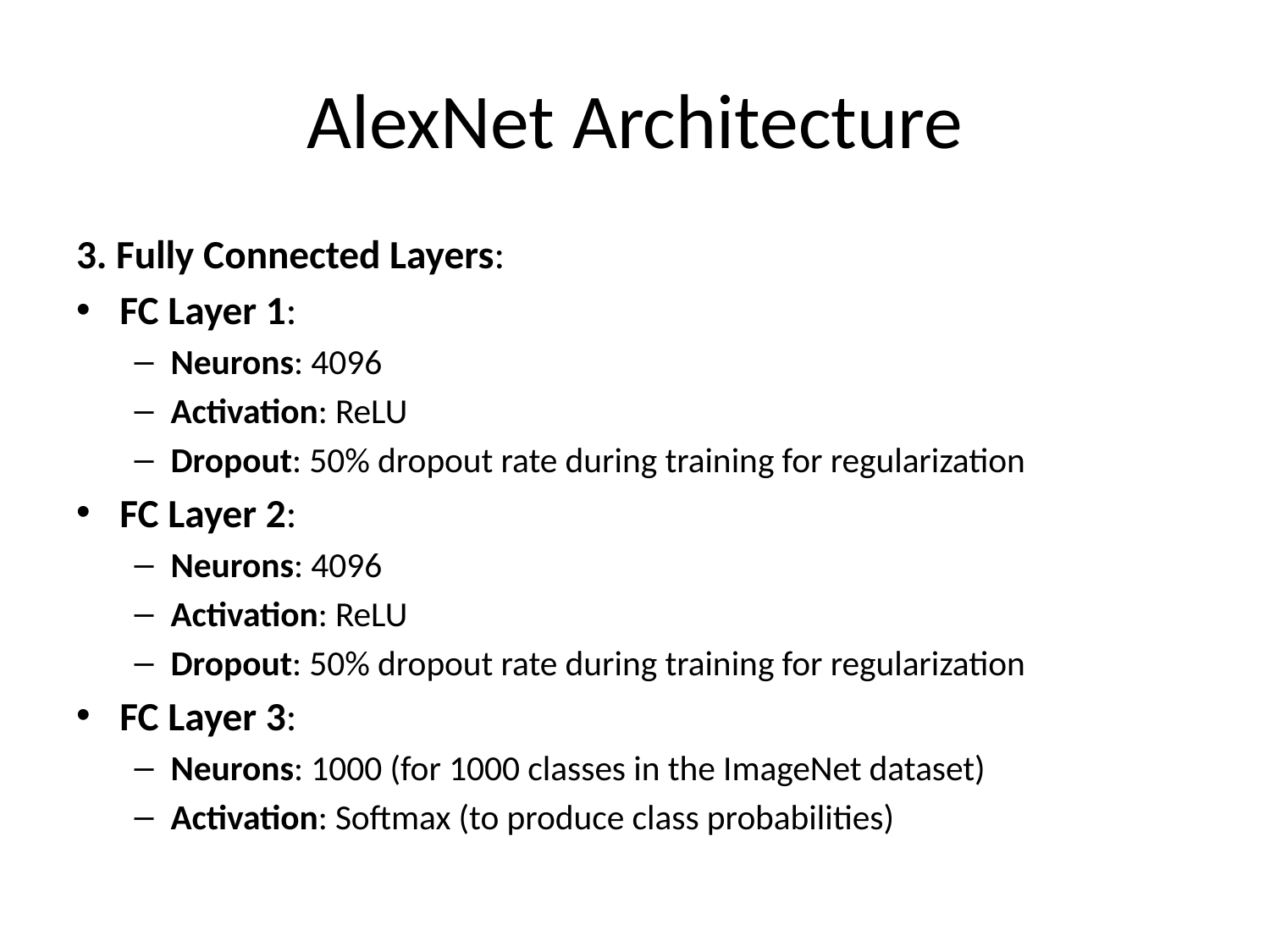

# AlexNet Architecture
3. Fully Connected Layers:
FC Layer 1:
Neurons: 4096
Activation: ReLU
Dropout: 50% dropout rate during training for regularization
FC Layer 2:
Neurons: 4096
Activation: ReLU
Dropout: 50% dropout rate during training for regularization
FC Layer 3:
Neurons: 1000 (for 1000 classes in the ImageNet dataset)
Activation: Softmax (to produce class probabilities)